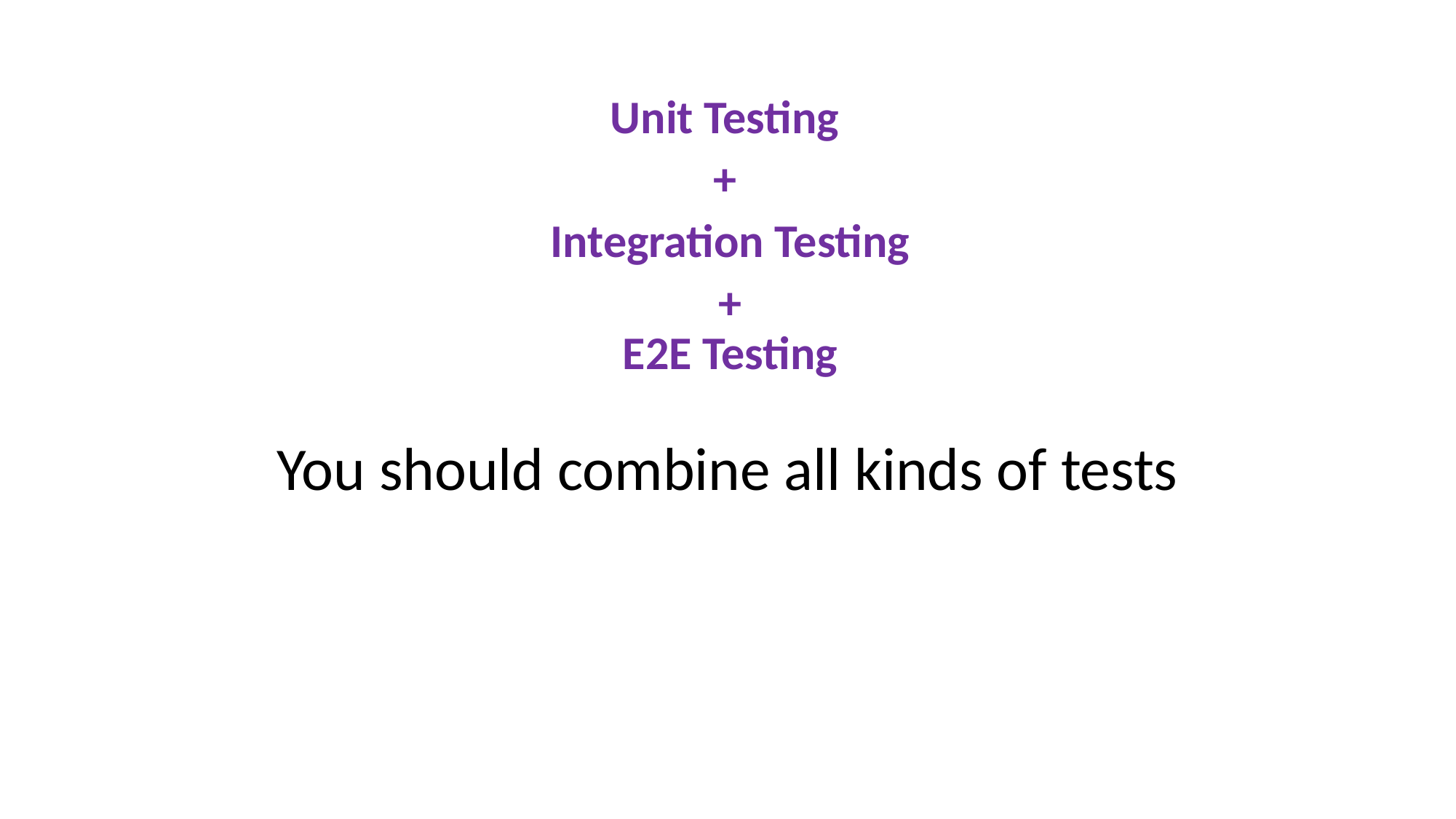

Unit Testing
+
Integration Testing
+
E2E Testing
You should combine all kinds of tests